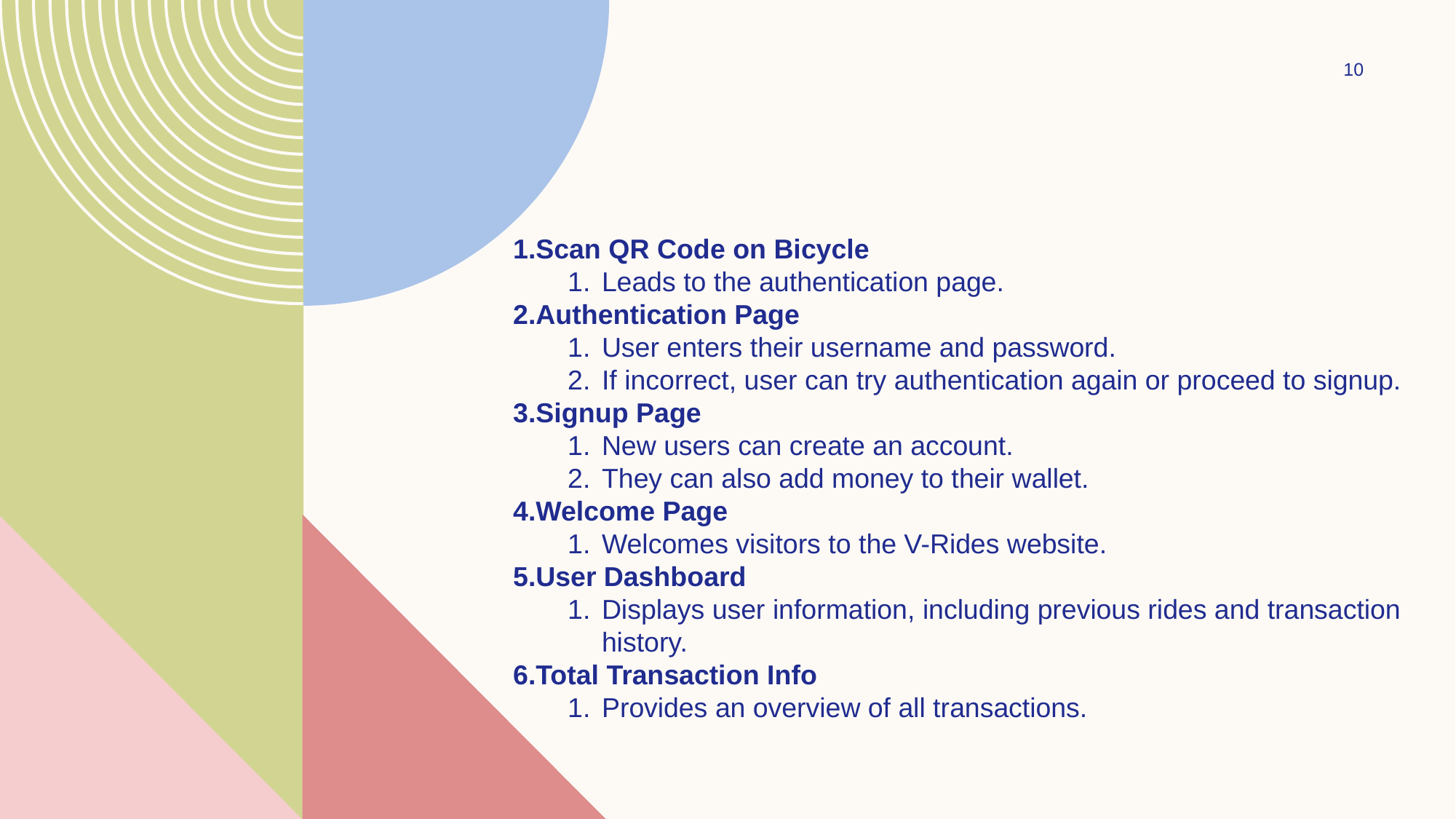

10
Scan QR Code on Bicycle
Leads to the authentication page.
Authentication Page
User enters their username and password.
If incorrect, user can try authentication again or proceed to signup.
Signup Page
New users can create an account.
They can also add money to their wallet.
Welcome Page
Welcomes visitors to the V-Rides website.
User Dashboard
Displays user information, including previous rides and transaction history.
Total Transaction Info
Provides an overview of all transactions.